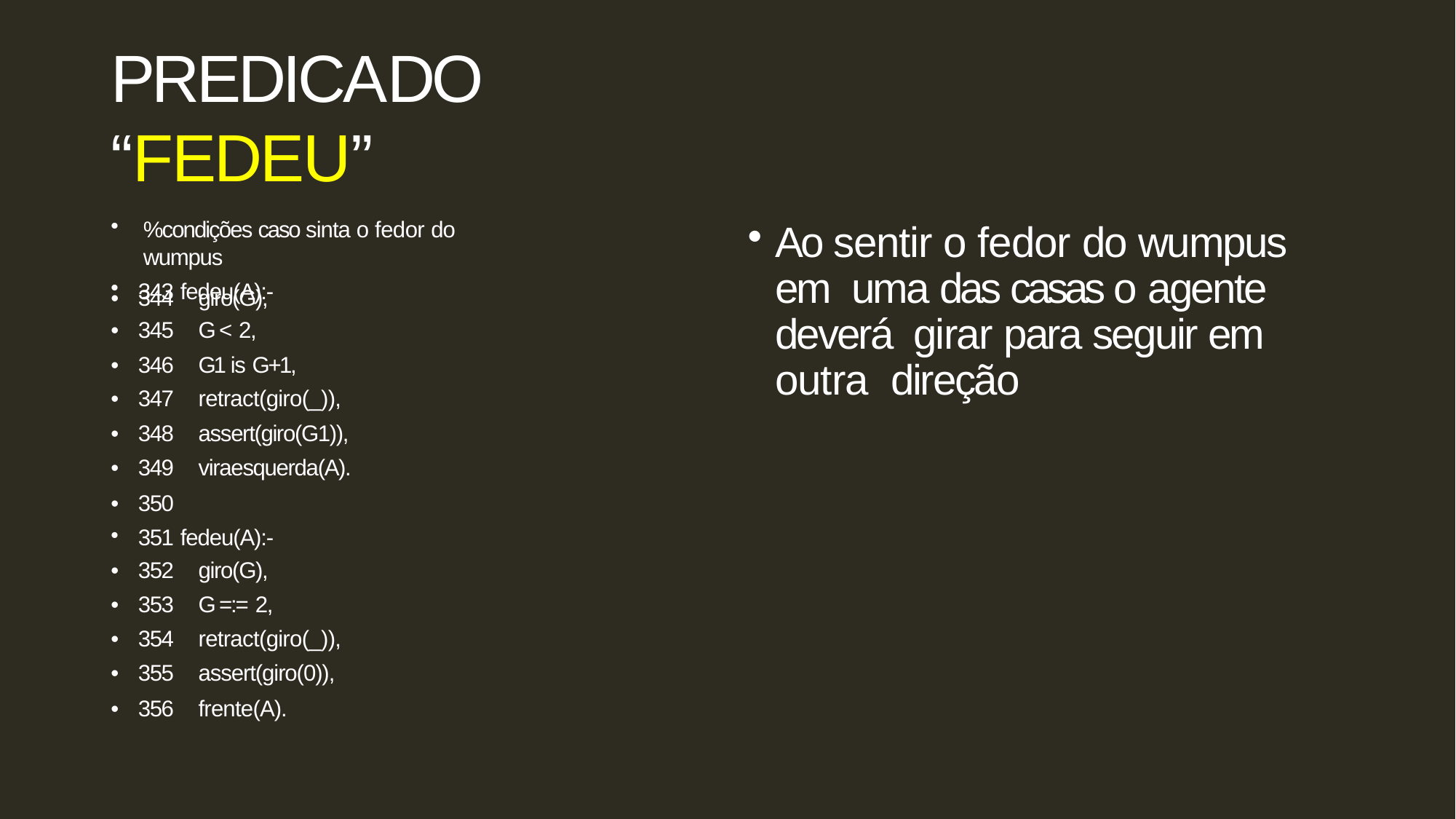

# PredicaDo “Fedeu”
%condições caso sinta o fedor do wumpus
343 fedeu(A):-
Ao sentir o fedor do wumpus em  uma das casas o agente deverá  girar para seguir em outra  direção
| • | 344 | giro(G), |
| --- | --- | --- |
| • | 345 | G < 2, |
| • | 346 | G1 is G+1, |
| • | 347 | retract(giro(\_)), |
| • | 348 | assert(giro(G1)), |
| • | 349 | viraesquerda(A). |
| • | 350 |  |
| 351 fedeu(A):- |  |  |
| • | 352 | giro(G), |
| • | 353 | G =:= 2, |
| • | 354 | retract(giro(\_)), |
| • | 355 | assert(giro(0)), |
| • | 356 | frente(A). |